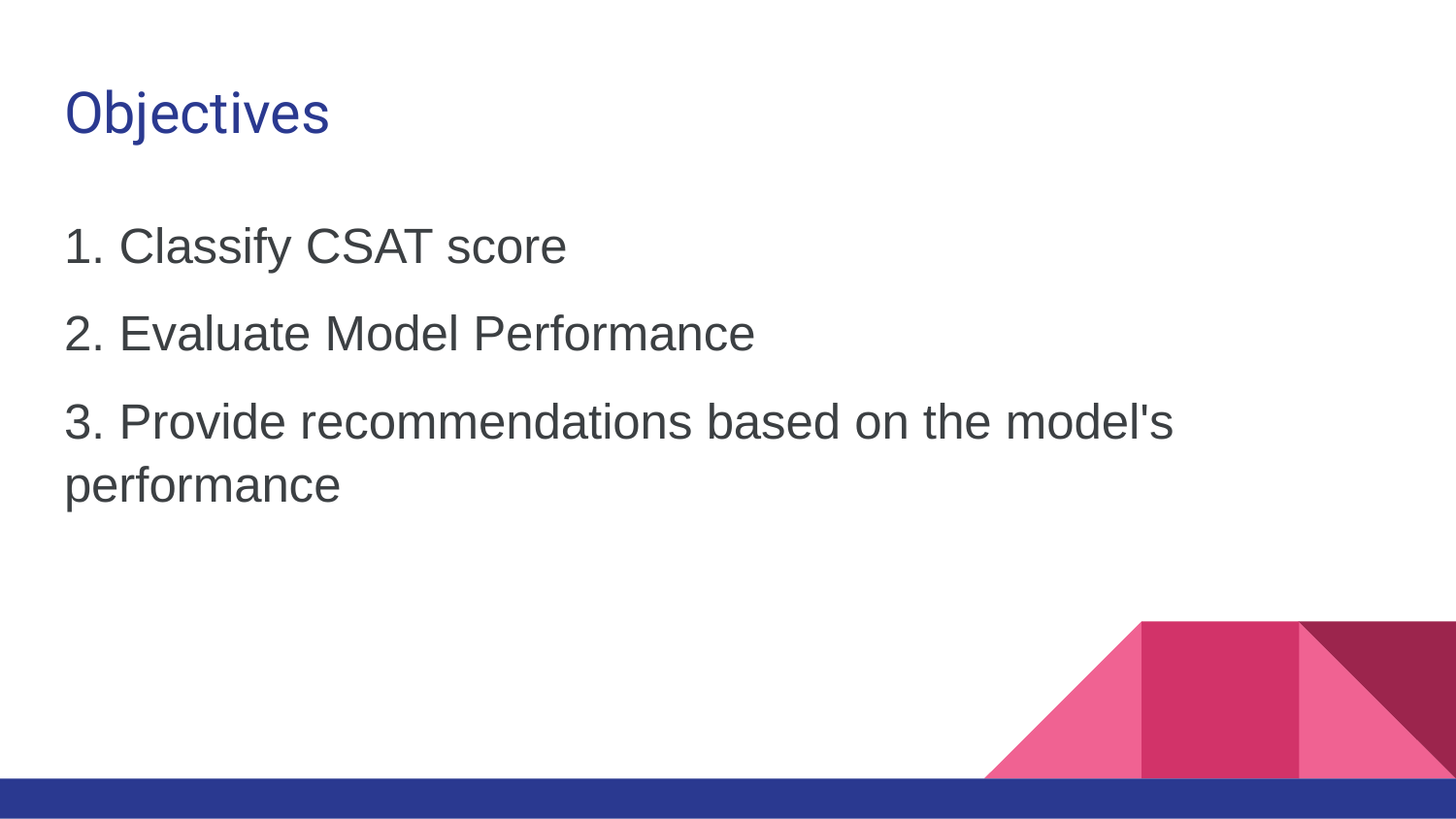

# Objectives
1. Classify CSAT score
2. Evaluate Model Performance
3. Provide recommendations based on the model's performance